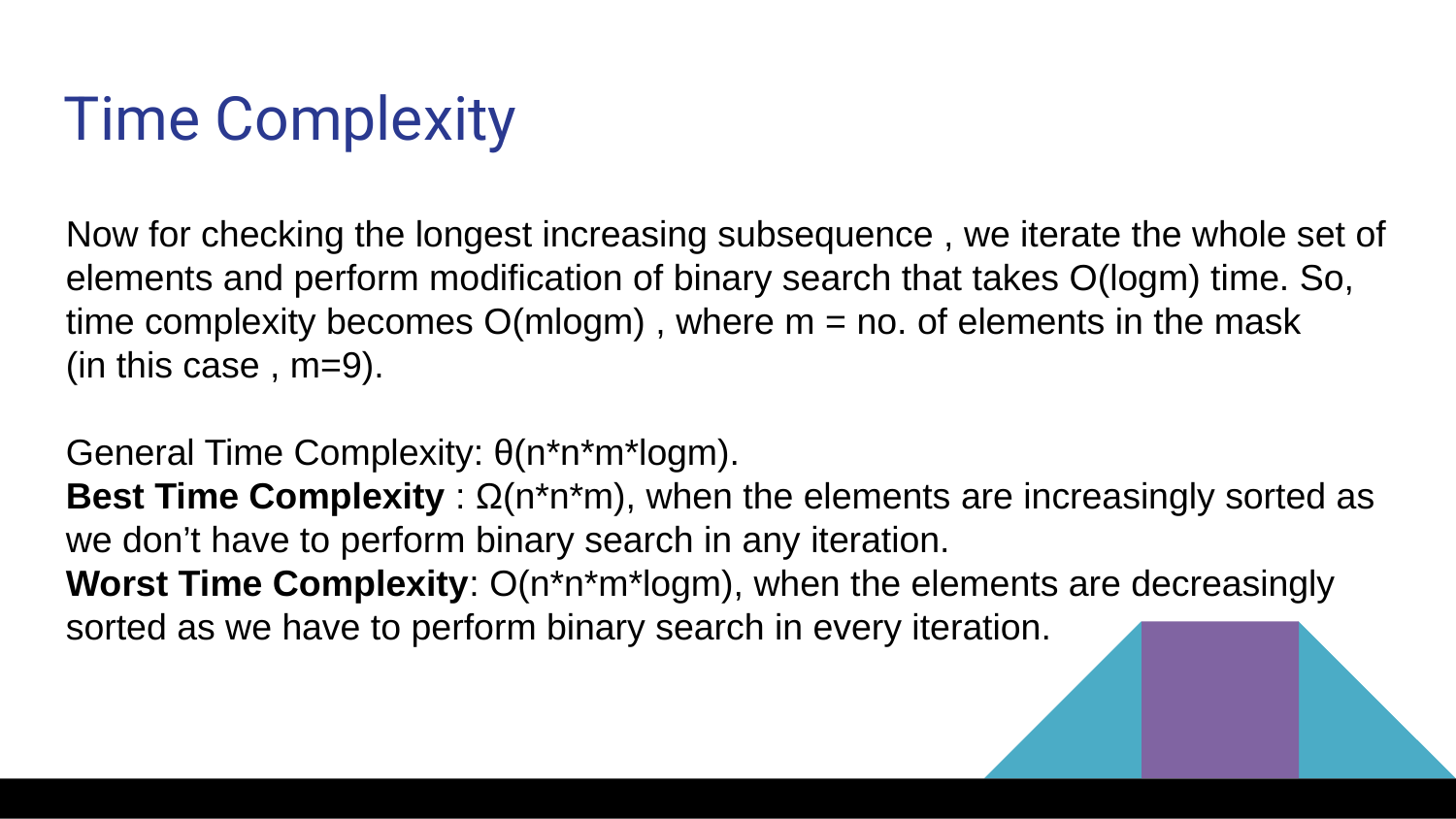

Time Complexity
Now for checking the longest increasing subsequence , we iterate the whole set of elements and perform modification of binary search that takes O(logm) time. So, time complexity becomes O(mlogm) , where m = no. of elements in the mask
(in this case , m=9).

General Time Complexity: θ(n*n*m*logm).
Best Time Complexity : Ω(n*n*m), when the elements are increasingly sorted as we don’t have to perform binary search in any iteration.
Worst Time Complexity: O(n*n*m*logm), when the elements are decreasingly sorted as we have to perform binary search in every iteration.